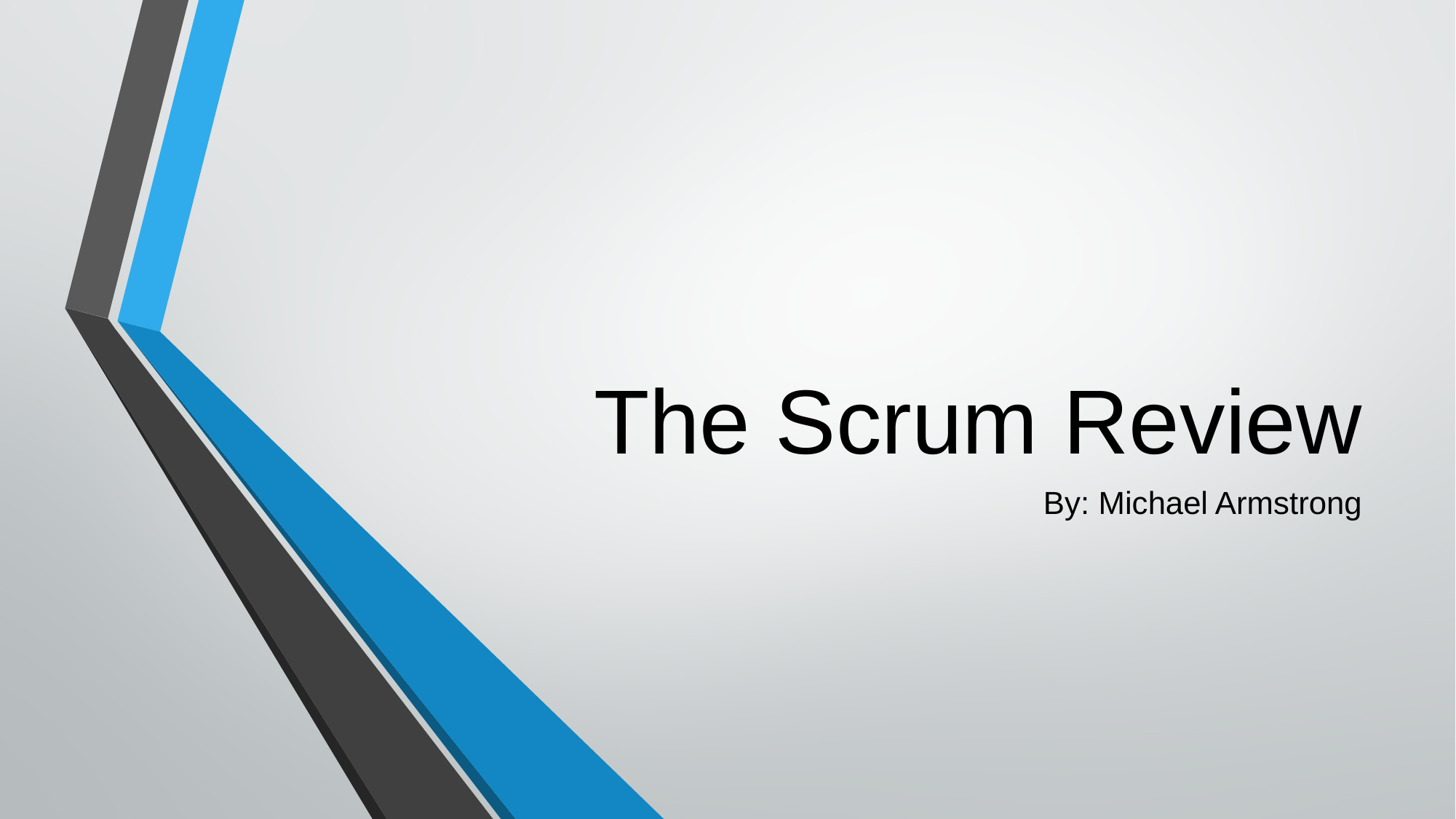

# The Scrum Review
By: Michael Armstrong